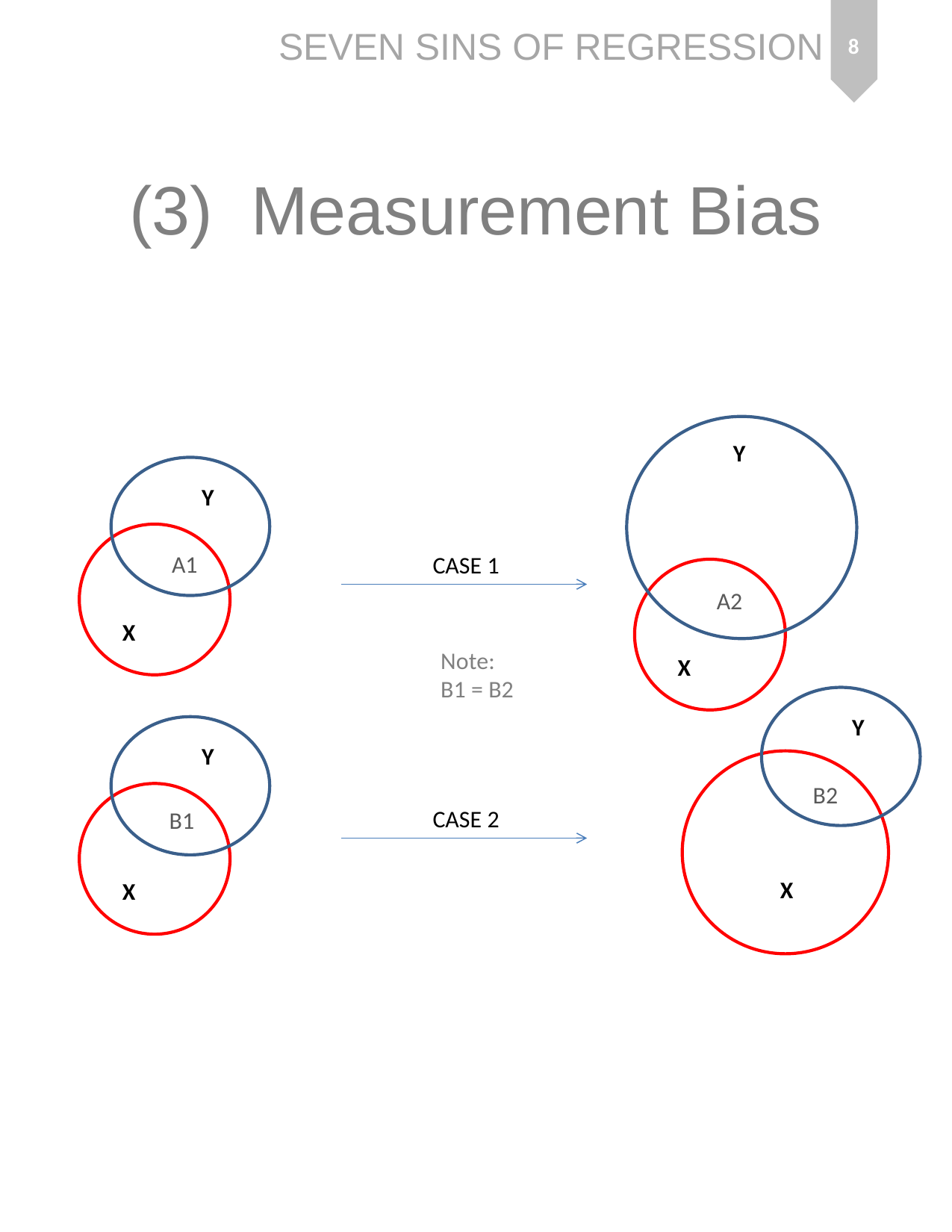

8
# (3)  Measurement Bias

Y

Y

A1
CASE 1

A2
X
Note:
B1 = B2
X

Y

Y

B2

CASE 2
B1
X
X